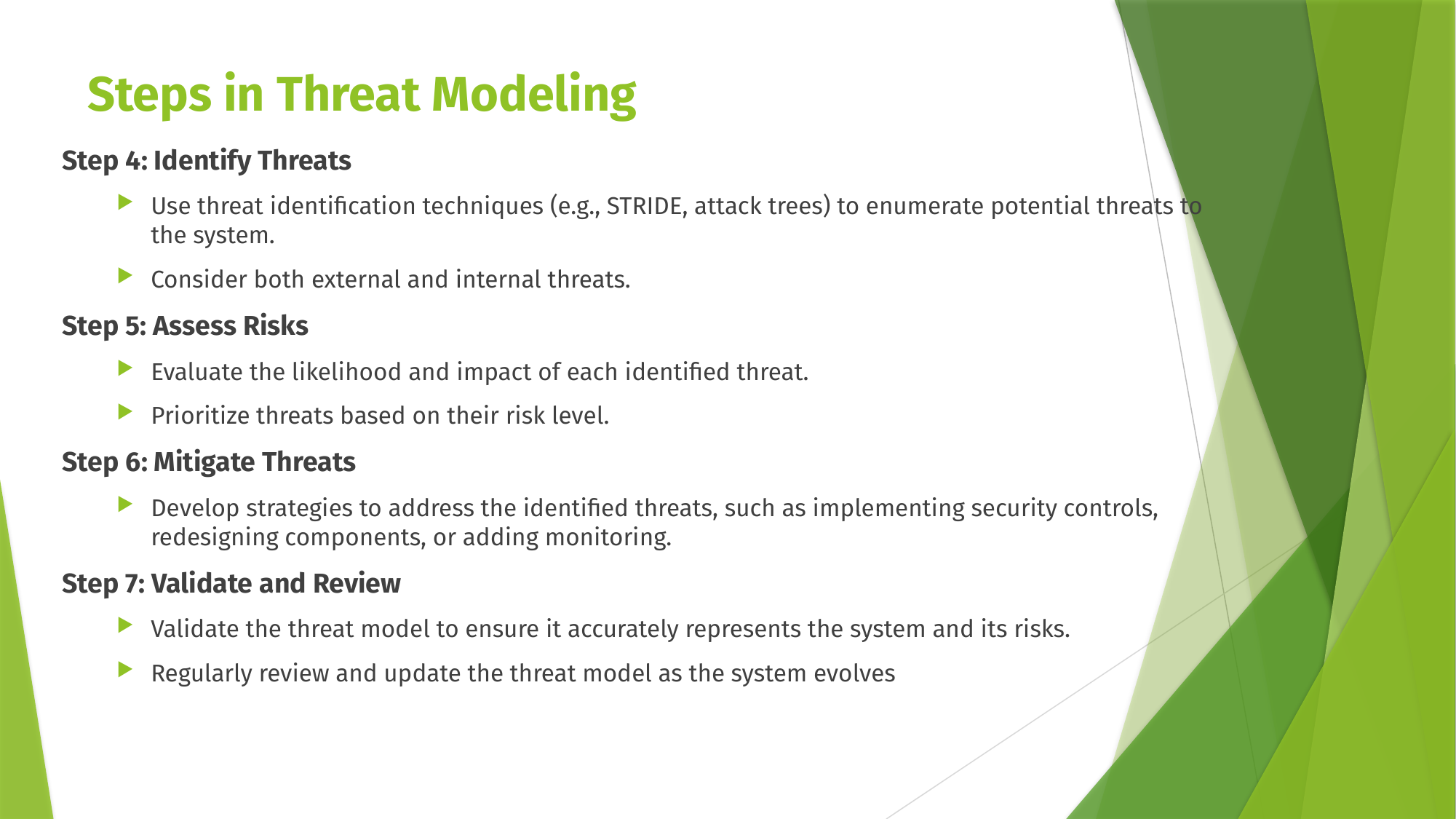

# Steps in Threat Modeling
Step 4: Identify Threats
Use threat identification techniques (e.g., STRIDE, attack trees) to enumerate potential threats to the system.
Consider both external and internal threats.
Step 5: Assess Risks
Evaluate the likelihood and impact of each identified threat.
Prioritize threats based on their risk level.
Step 6: Mitigate Threats
Develop strategies to address the identified threats, such as implementing security controls, redesigning components, or adding monitoring.
Step 7: Validate and Review
Validate the threat model to ensure it accurately represents the system and its risks.
Regularly review and update the threat model as the system evolves